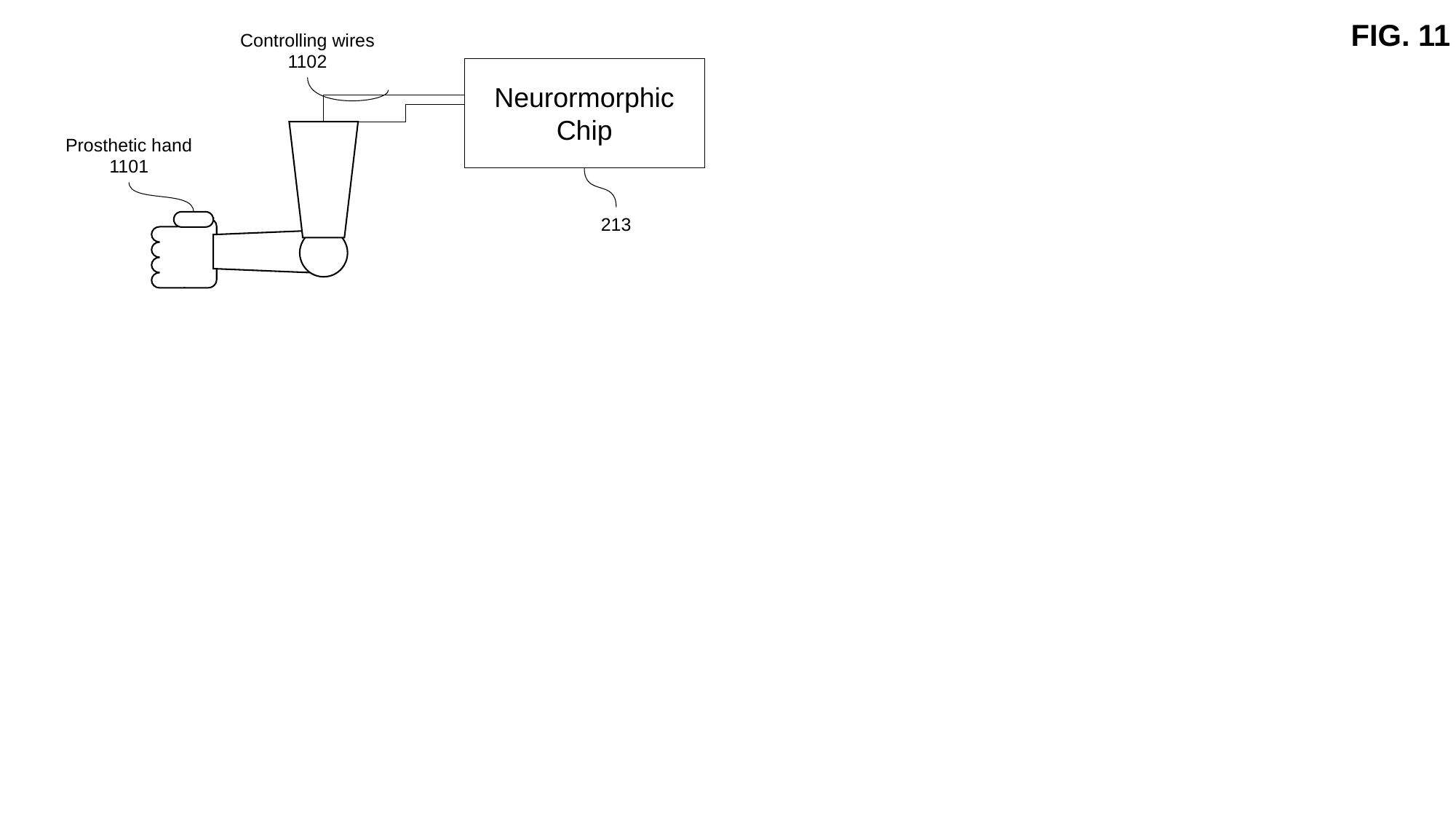

FIG. 11
Controlling wires
1102
Neurormorphic Chip

Prosthetic hand
1101
213